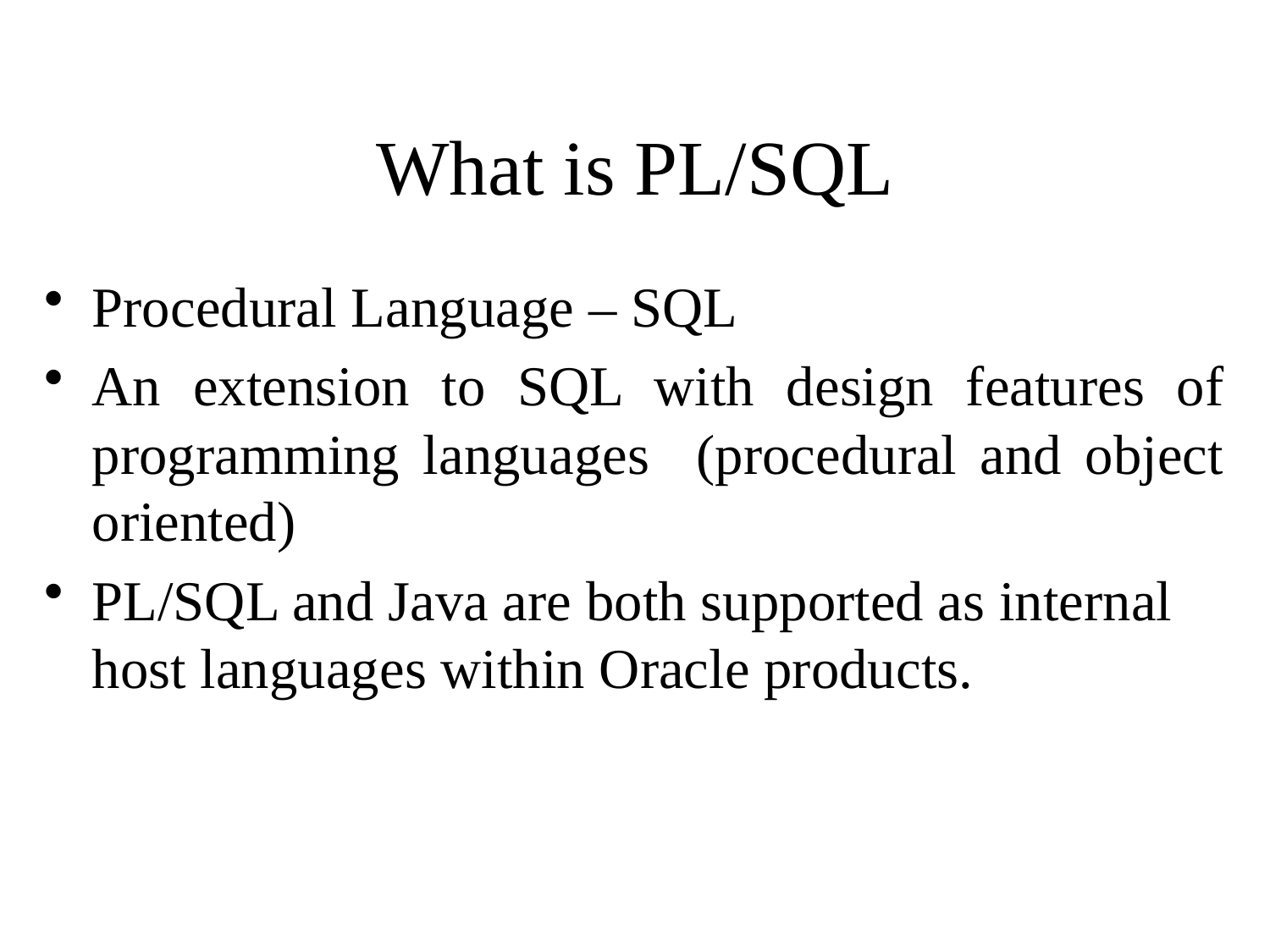

# What is PL/SQL
Procedural Language – SQL
An extension to SQL with design features of programming languages  (procedural and object oriented)
PL/SQL and Java are both supported as internal host languages within Oracle products.